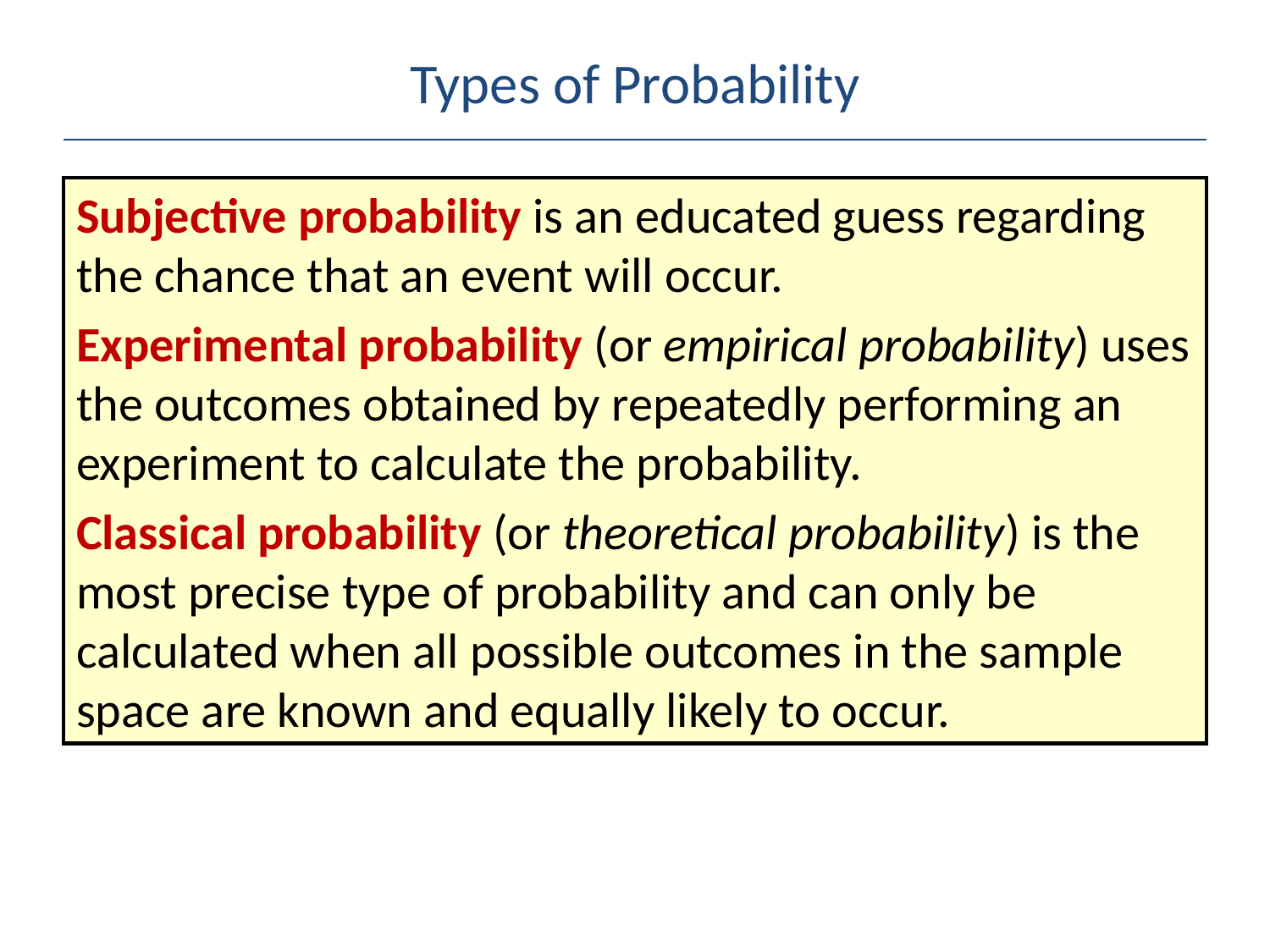

# Types of Probability
Subjective probability is an educated guess regarding the chance that an event will occur.
Experimental probability (or empirical probability) uses the outcomes obtained by repeatedly performing an experiment to calculate the probability.
Classical probability (or theoretical probability) is the most precise type of probability and can only be calculated when all possible outcomes in the sample space are known and equally likely to occur.